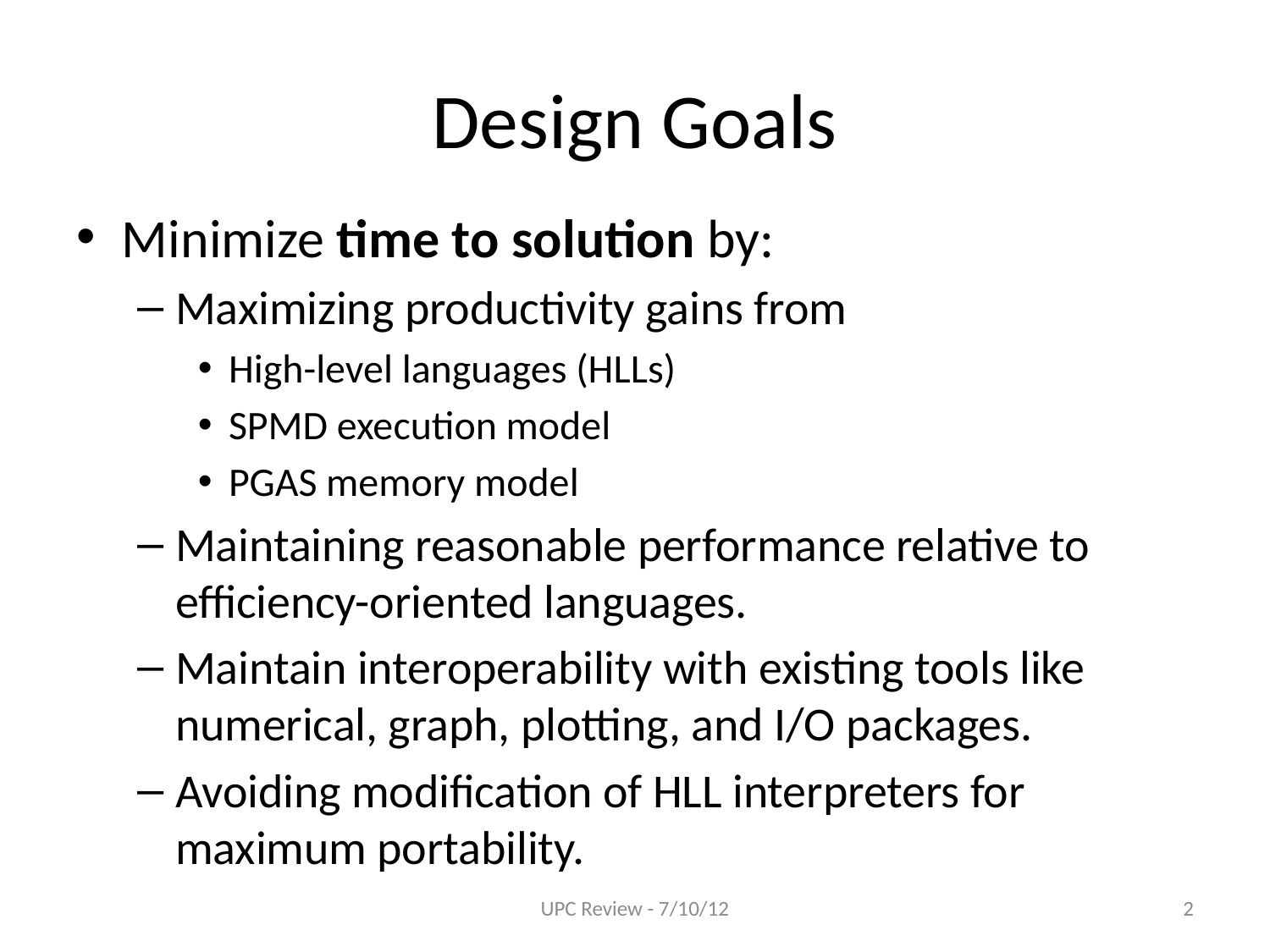

# Design Goals
Minimize time to solution by:
Maximizing productivity gains from
High-level languages (HLLs)
SPMD execution model
PGAS memory model
Maintaining reasonable performance relative to efficiency-oriented languages.
Maintain interoperability with existing tools like numerical, graph, plotting, and I/O packages.
Avoiding modification of HLL interpreters for maximum portability.
UPC Review - 7/10/12
2